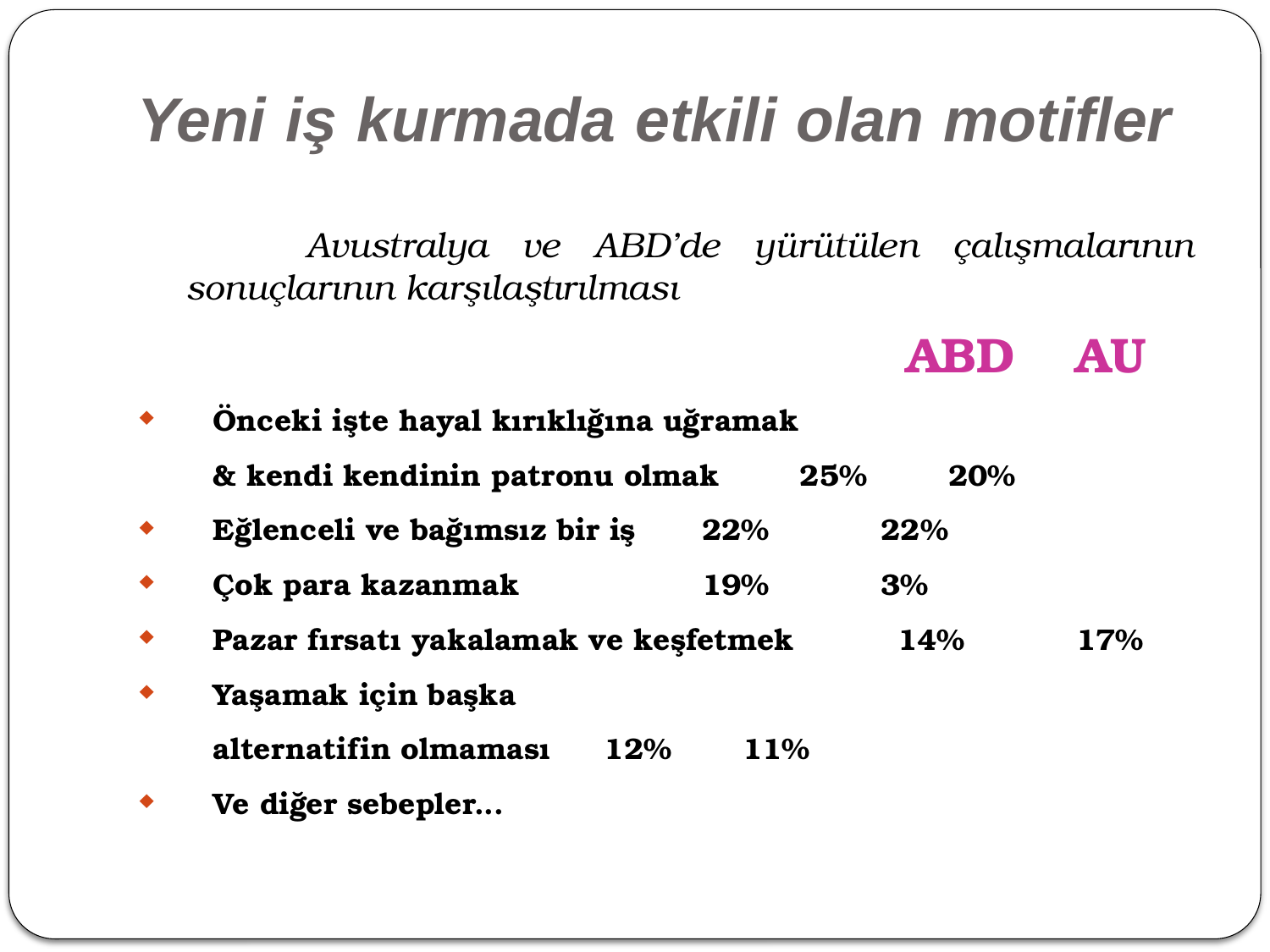

# Yeni iş kurmada etkili olan motifler
     Avustralya ve ABD’de yürütülen çalışmalarının sonuçlarının karşılaştırılması
                                                      ABD	   AU
Önceki işte hayal kırıklığına uğramak
	& kendi kendinin patronu olmak         	25%	     20%
Eğlenceli ve bağımsız bir iş 		22%           22%
Çok para kazanmak		        	19%           3%
Pazar fırsatı yakalamak ve keşfetmek 	14%           17%
Yaşamak için başka
	alternatifin olmaması			12%       11%
Ve diğer sebepler...